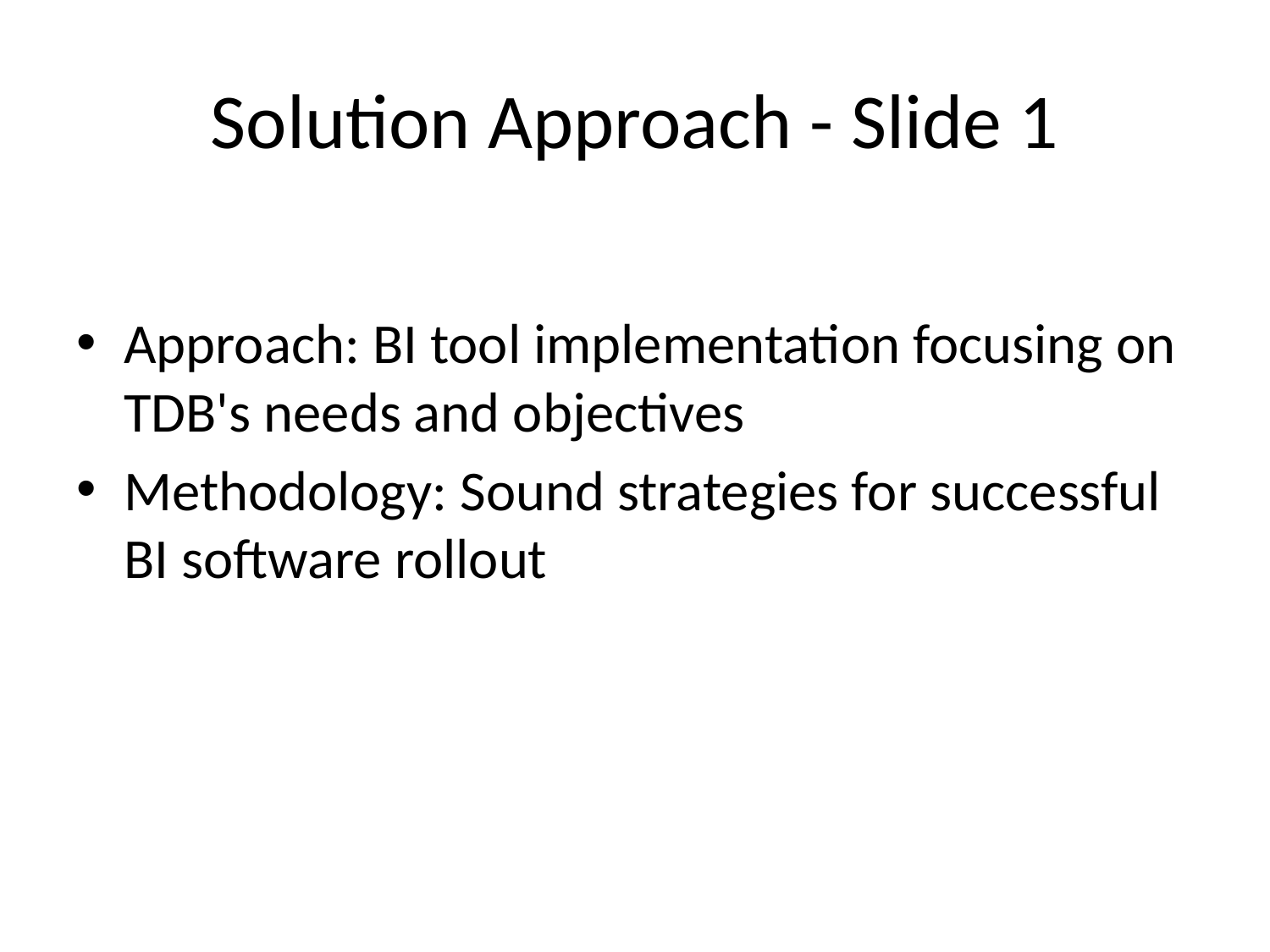

# Solution Approach - Slide 1

Approach: BI tool implementation focusing on TDB's needs and objectives
Methodology: Sound strategies for successful BI software rollout